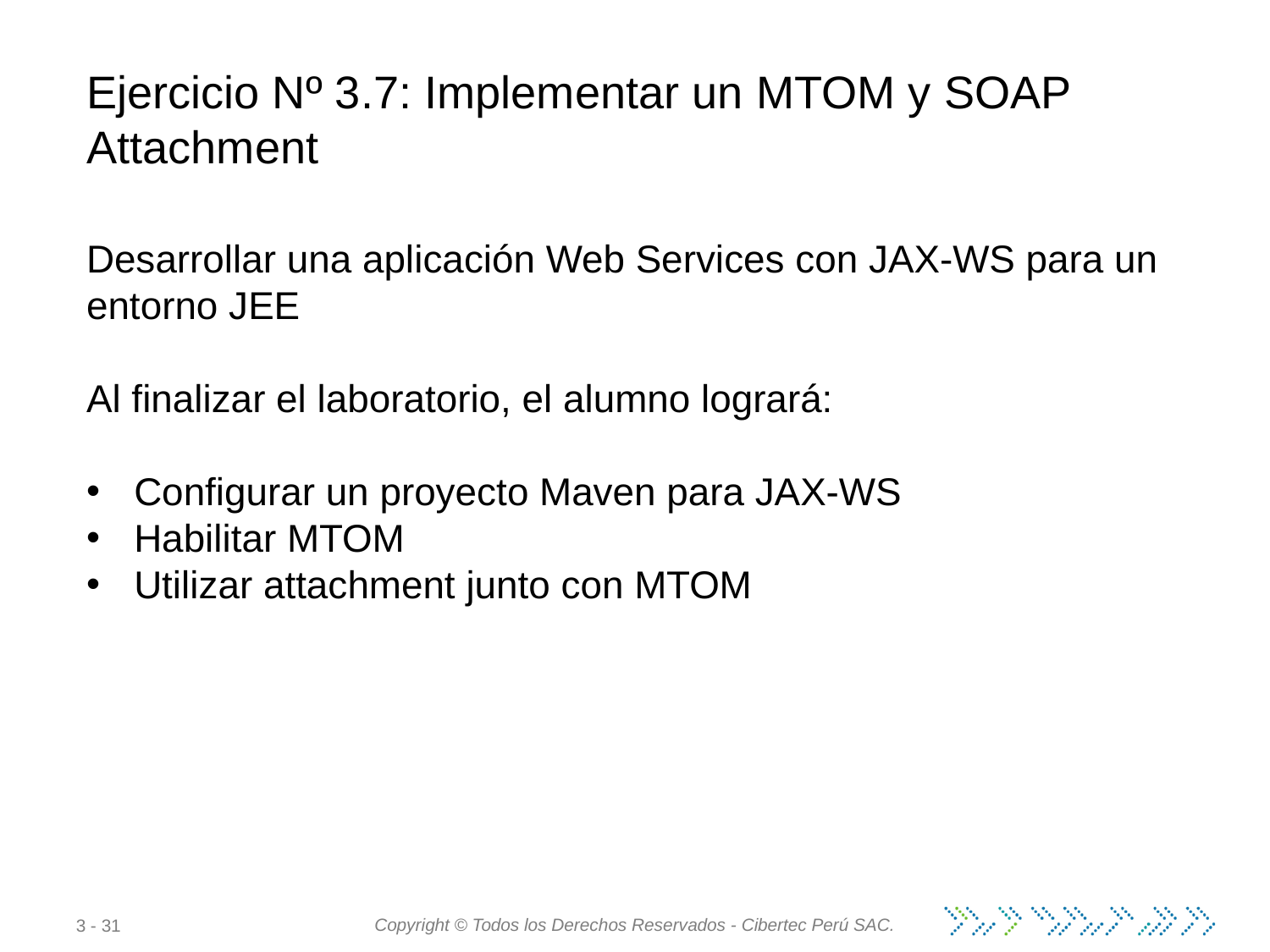

Ejercicio Nº 3.7: Implementar un MTOM y SOAP Attachment
Desarrollar una aplicación Web Services con JAX-WS para un entorno JEE

Al finalizar el laboratorio, el alumno logrará:

Configurar un proyecto Maven para JAX-WS
Habilitar MTOM
Utilizar attachment junto con MTOM